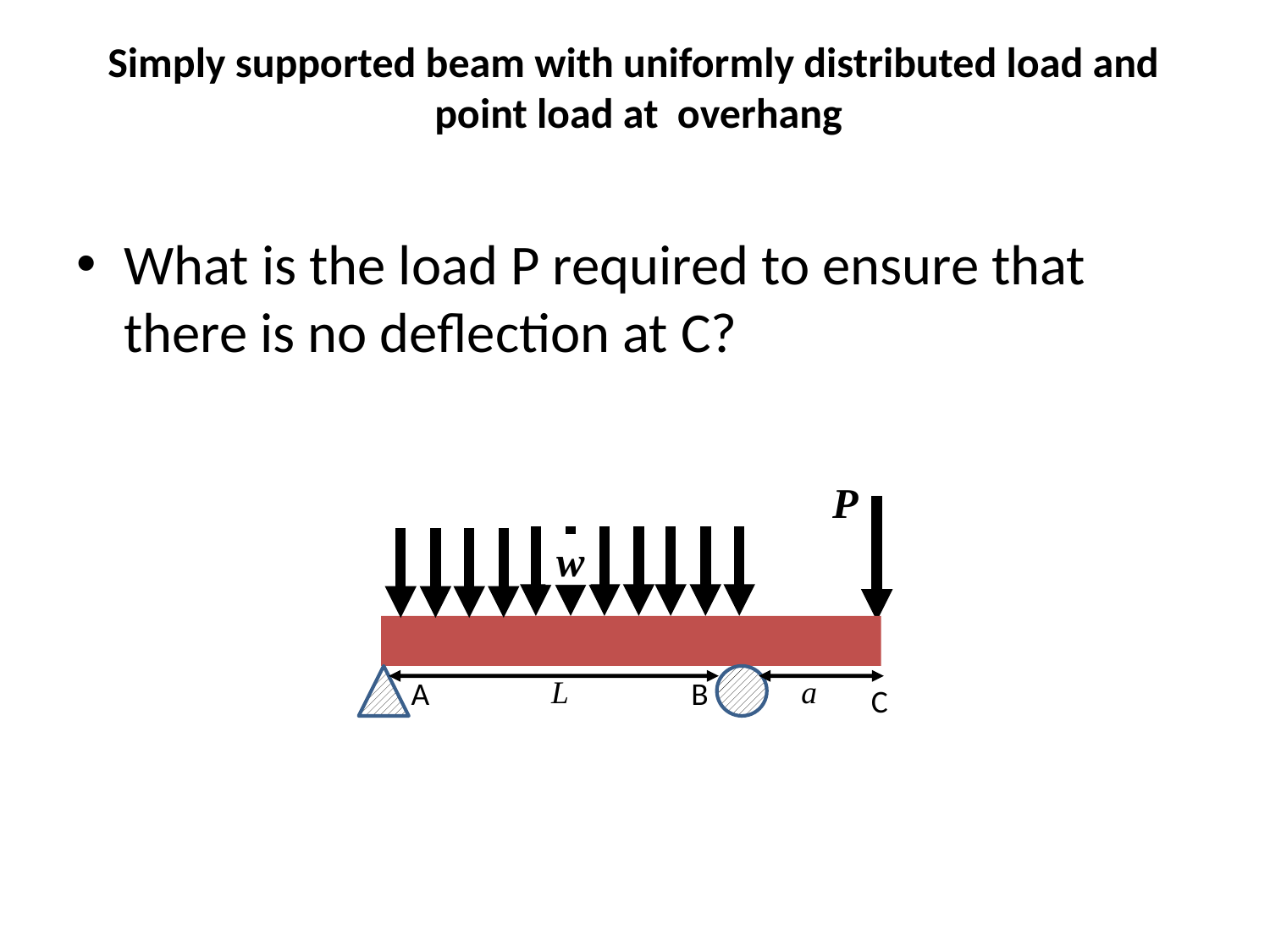

# Simply supported beam with uniformly distributed load and  point load at  overhang
What is the load P required to ensure that there is no deflection at C?
 P

 w

B
A

L
a

C